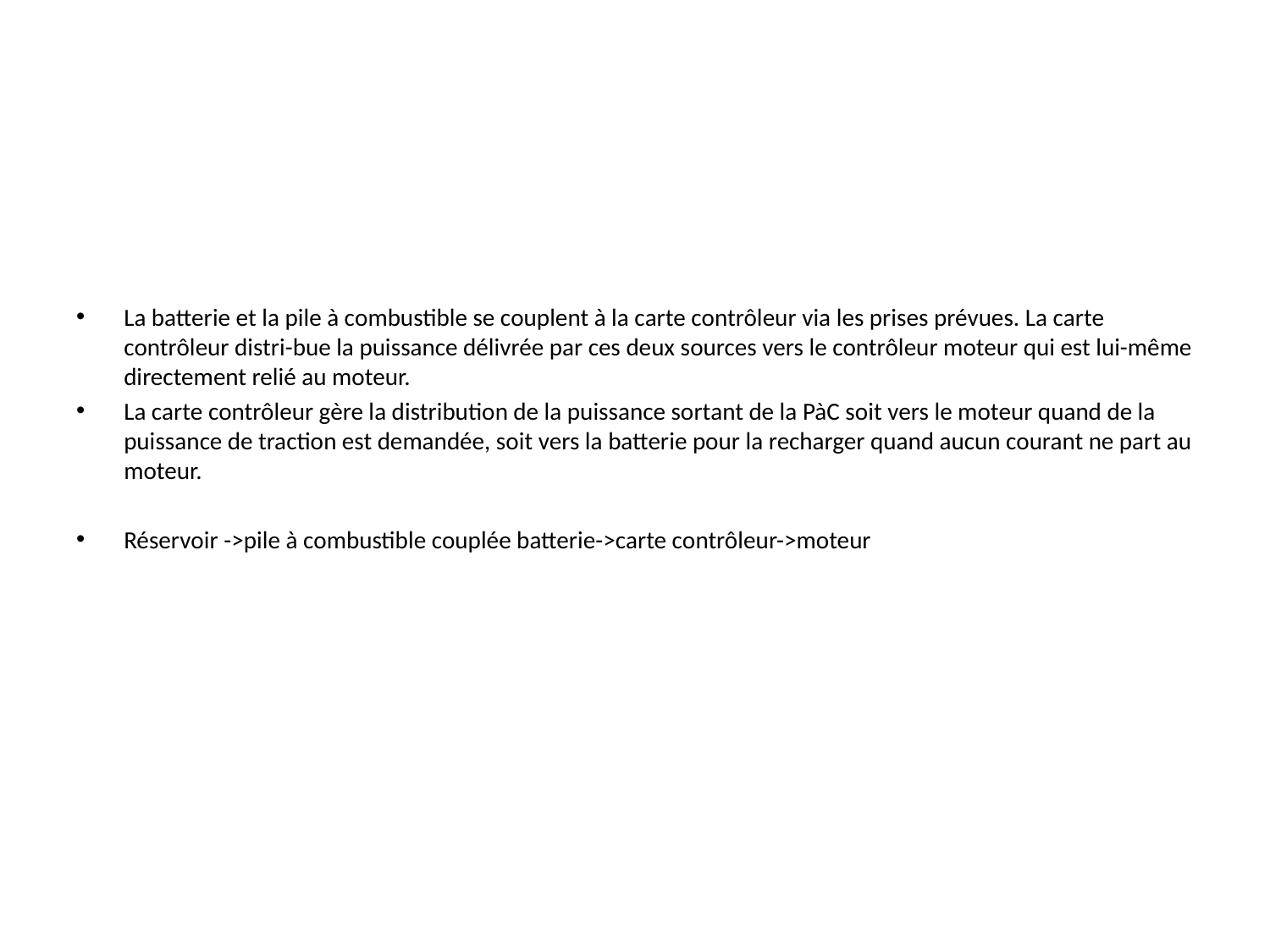

#

La batterie et la pile à combustible se couplent à la carte contrôleur via les prises prévues. La carte contrôleur distri-bue la puissance délivrée par ces deux sources vers le contrôleur moteur qui est lui-même directement relié au moteur.
La carte contrôleur gère la distribution de la puissance sortant de la PàC soit vers le moteur quand de la puissance de traction est demandée, soit vers la batterie pour la recharger quand aucun courant ne part au moteur.

Réservoir ->pile à combustible couplée batterie->carte contrôleur->moteur